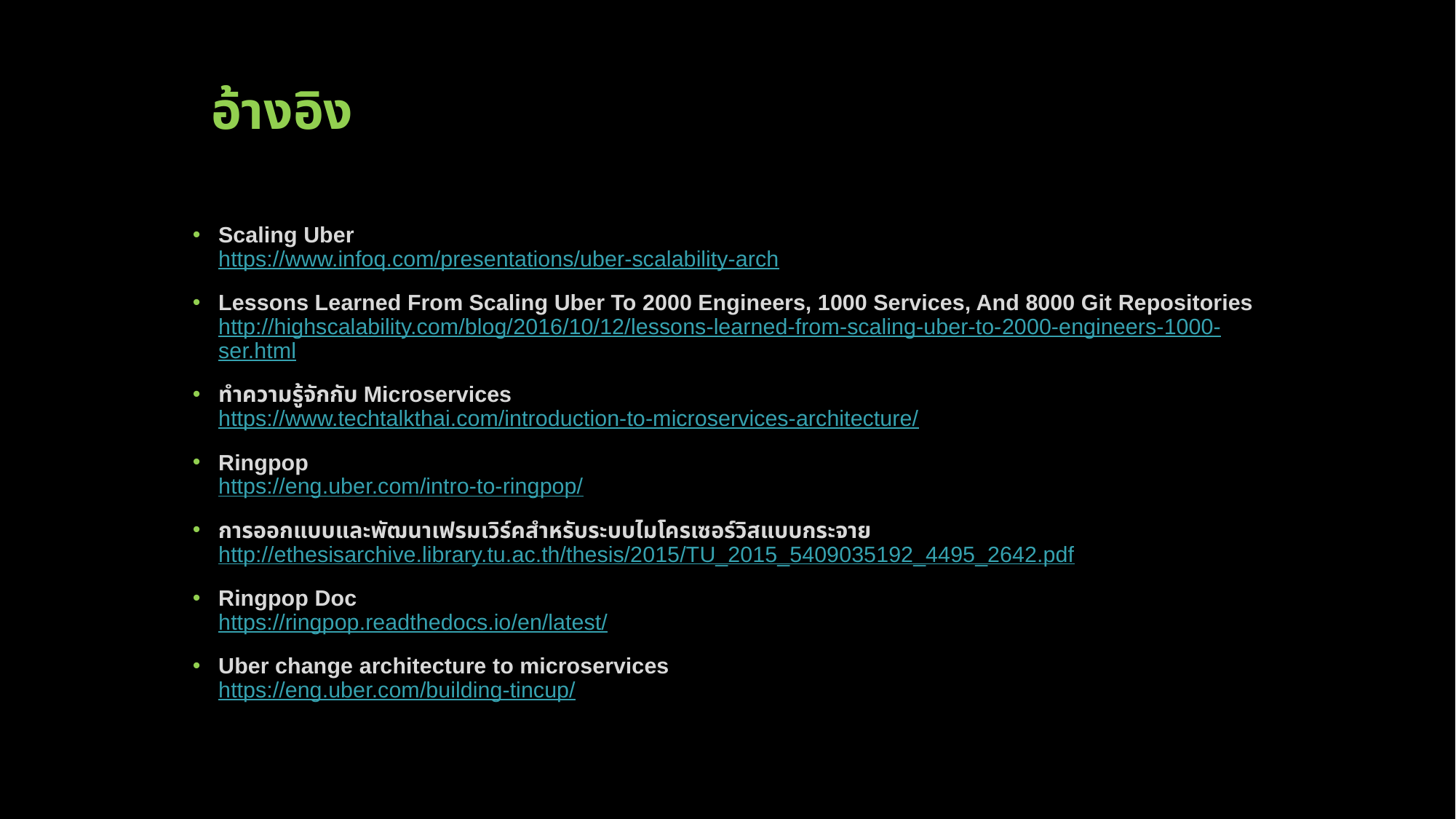

# อ้างอิง
Scaling Uber
https://www.infoq.com/presentations/uber-scalability-arch
Lessons Learned From Scaling Uber To 2000 Engineers, 1000 Services, And 8000 Git Repositories
http://highscalability.com/blog/2016/10/12/lessons-learned-from-scaling-uber-to-2000-engineers-1000-ser.html
ทำความรู้จักกับ Microservices
https://www.techtalkthai.com/introduction-to-microservices-architecture/
Ringpop
https://eng.uber.com/intro-to-ringpop/
การออกแบบและพัฒนาเฟรมเวิร์คสำหรับระบบไมโครเซอร์วิสแบบกระจาย
http://ethesisarchive.library.tu.ac.th/thesis/2015/TU_2015_5409035192_4495_2642.pdf
Ringpop Doc
https://ringpop.readthedocs.io/en/latest/
Uber change architecture to microservices
https://eng.uber.com/building-tincup/